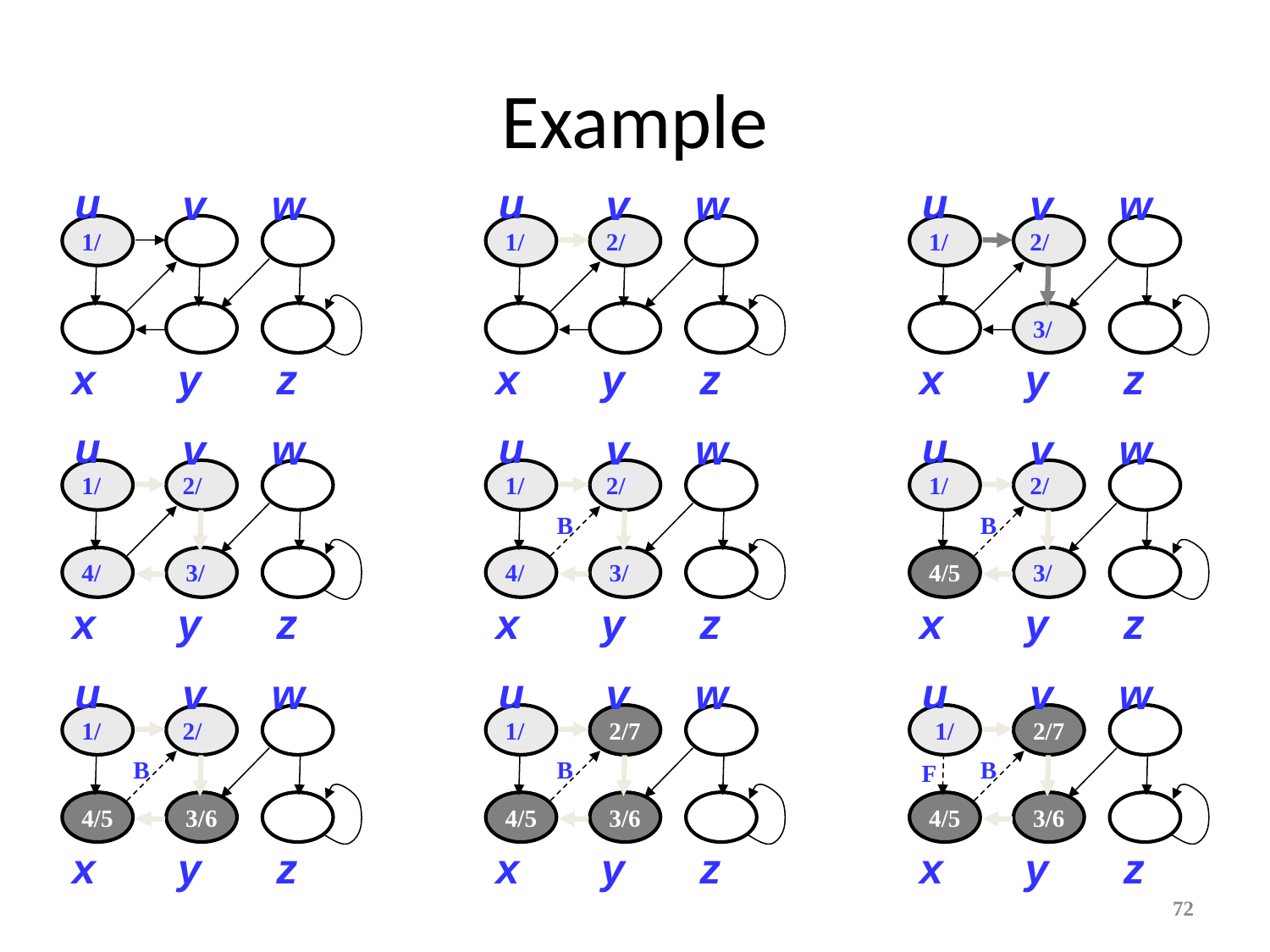

# Example
u
v
w
1/

x
y
z
u
v
w
1/
2/

x
y
z
u
v
w
1/
2/

3/

x
y
z
u
v
w
1/
2/

4/
3/

x
y
z
u
v
w
1/
2/

B

4/
3/

x
y
z
u
v
w
1/
2/

4/5
3/

x
y
z
B
u
v
w
1/
2/

4/5
3/6

x
y
z
B
u
v
w
1/
2/7

4/5
3/6

x
y
z
B
u
v
w
1/
2/7

4/5
3/6

x
y
z
B
F
72